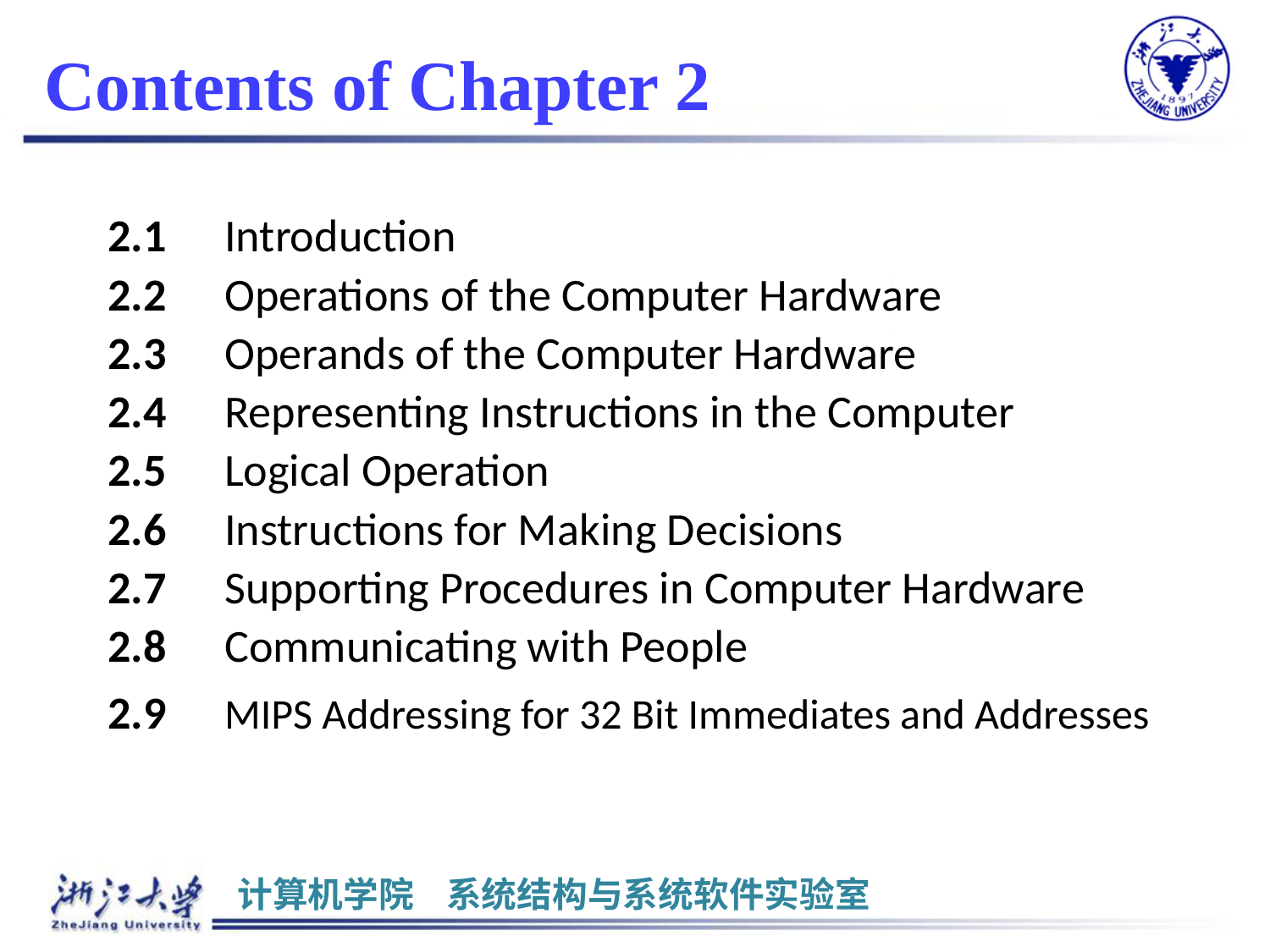

# Contents of Chapter 2
 2.1   	Introduction
 2.2    	Operations of the Computer Hardware
 2.3    	Operands of the Computer Hardware
 2.4    	Representing Instructions in the Computer
 2.5	Logical Operation
 2.6    	Instructions for Making Decisions
 2.7    	Supporting Procedures in Computer Hardware
 2.8    	Communicating with People
 2.9    	MIPS Addressing for 32 Bit Immediates and Addresses